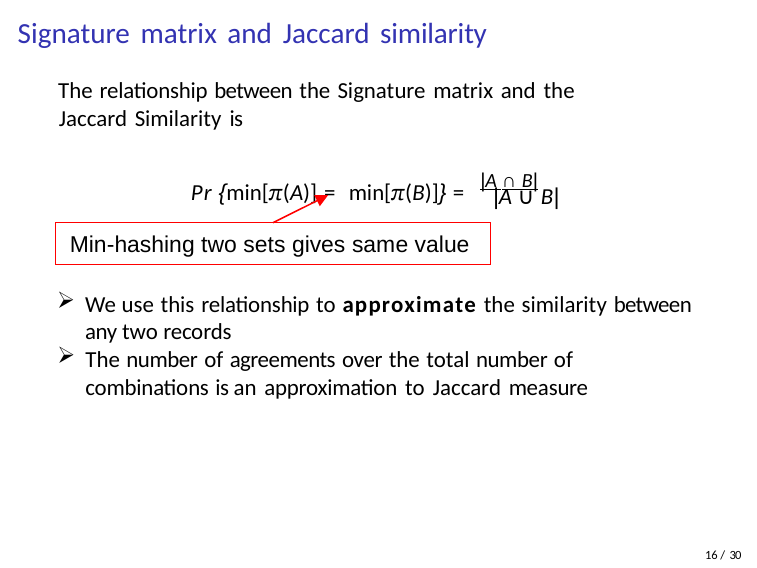

# Signature matrix and Jaccard similarity
The relationship between the Signature matrix and the Jaccard Similarity is
Pr {min[π(A)] = min[π(B)]} = |A ∩ B|
|A ∪ B|
Min-hashing two sets gives same value
We use this relationship to approximate the similarity between any two records
The number of agreements over the total number of combinations is an approximation to Jaccard measure
16 / 30